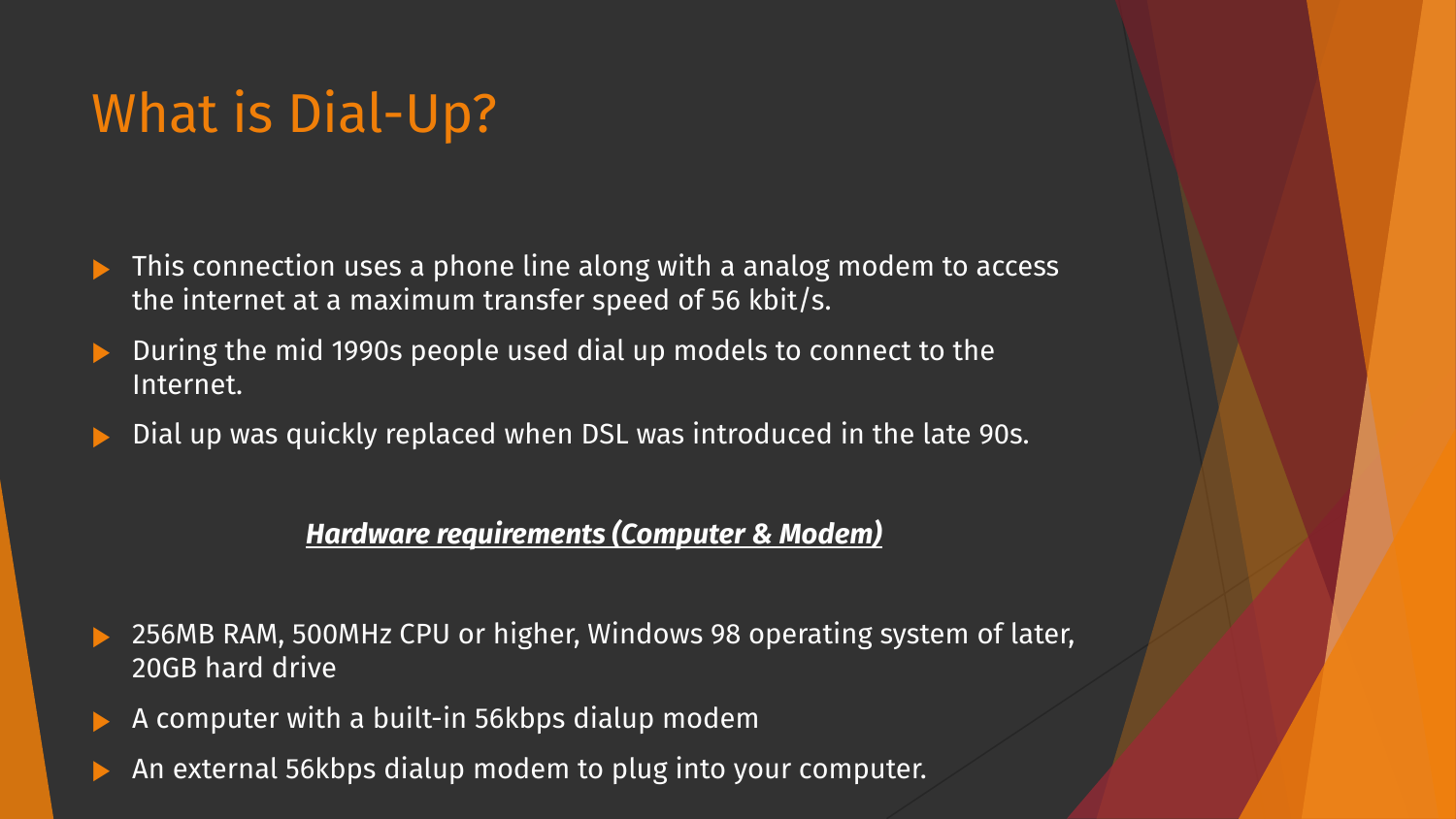

# What is Dial-Up?
This connection uses a phone line along with a analog modem to access the internet at a maximum transfer speed of 56 kbit/s.
During the mid 1990s people used dial up models to connect to the Internet.
Dial up was quickly replaced when DSL was introduced in the late 90s.

Hardware requirements (Computer & Modem)

256MB RAM, 500MHz CPU or higher, Windows 98 operating system of later, 20GB hard drive
A computer with a built-in 56kbps dialup modem
An external 56kbps dialup modem to plug into your computer.